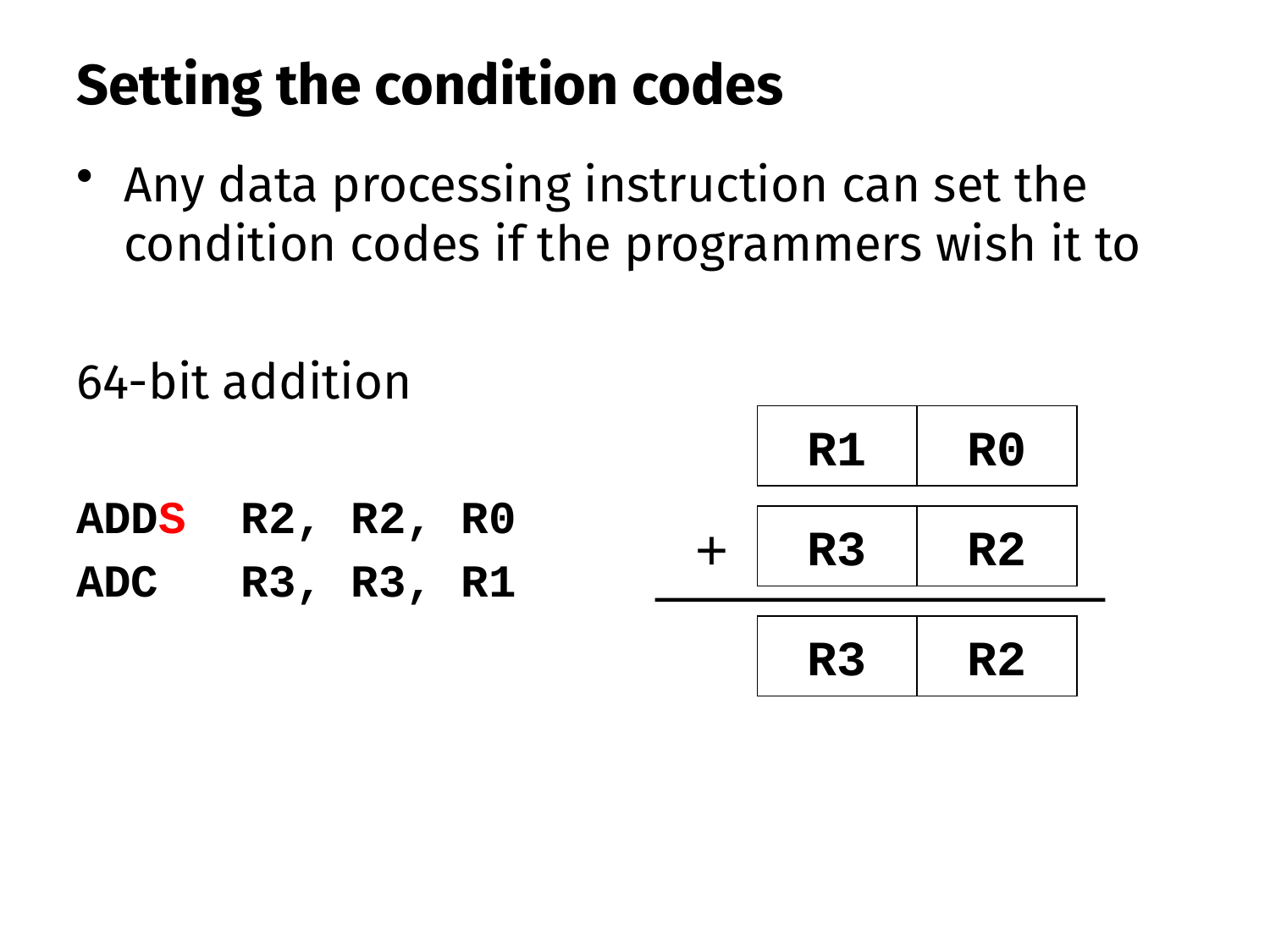

# Setting the condition codes
Any data processing instruction can set the condition codes if the programmers wish it to

64-bit addition

ADDS  R2, R2, R0
ADC   R3, R3, R1
R1
R0
R3
R2
+

R3
R2